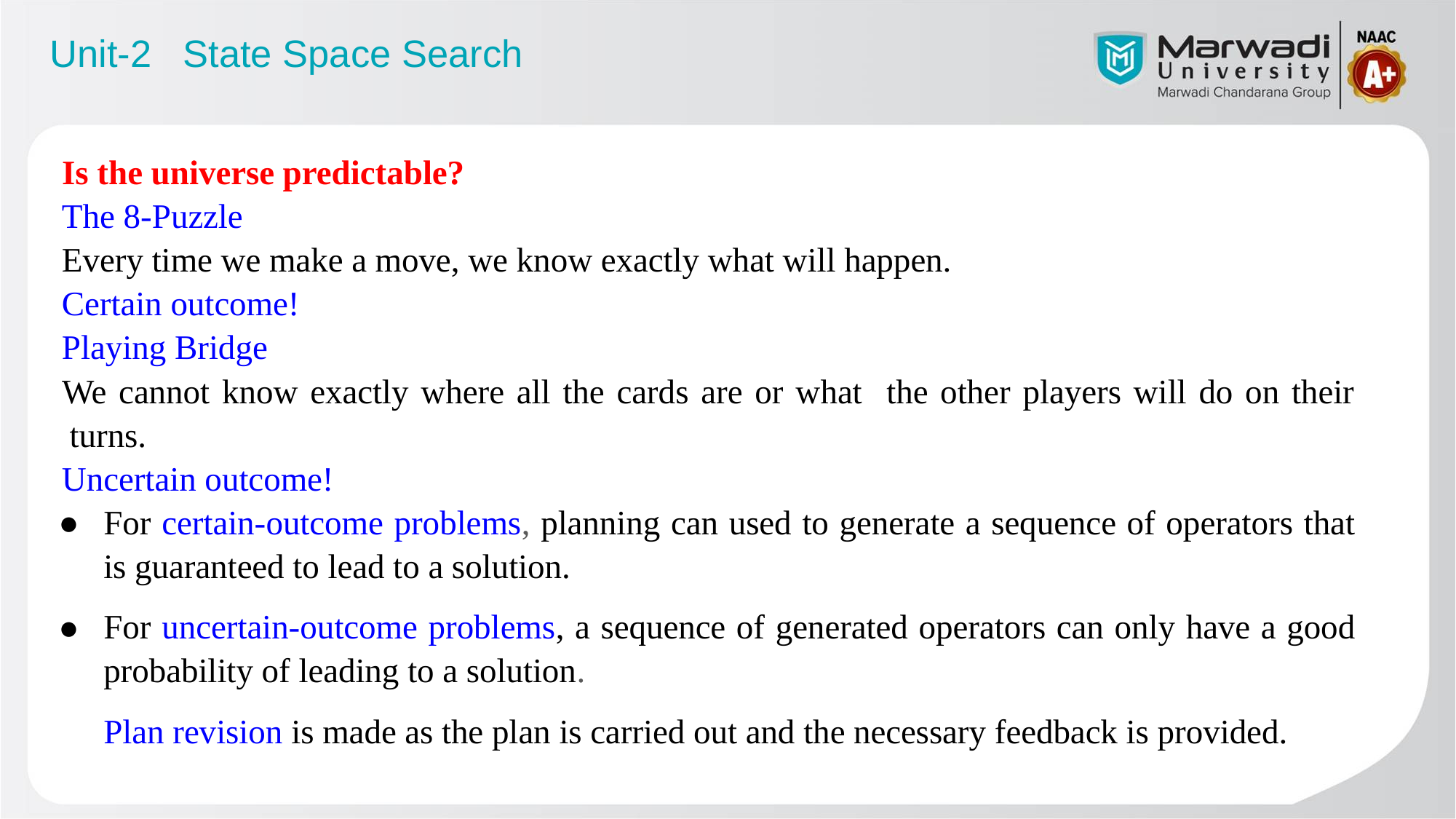

Unit-2   State Space Search

Is the universe predictable?
The 8-Puzzle
Every time we make a move, we know exactly what will happen.
Certain outcome!
Playing Bridge
We cannot know exactly where all the cards are or what  the other players will do on their turns.
Uncertain outcome!
For certain-outcome problems, planning can used to generate a sequence of operators that is guaranteed to lead to a solution.
For uncertain-outcome problems, a sequence of generated operators can only have a good probability of leading to a solution.
	Plan revision is made as the plan is carried out and the necessary feedback is provided.